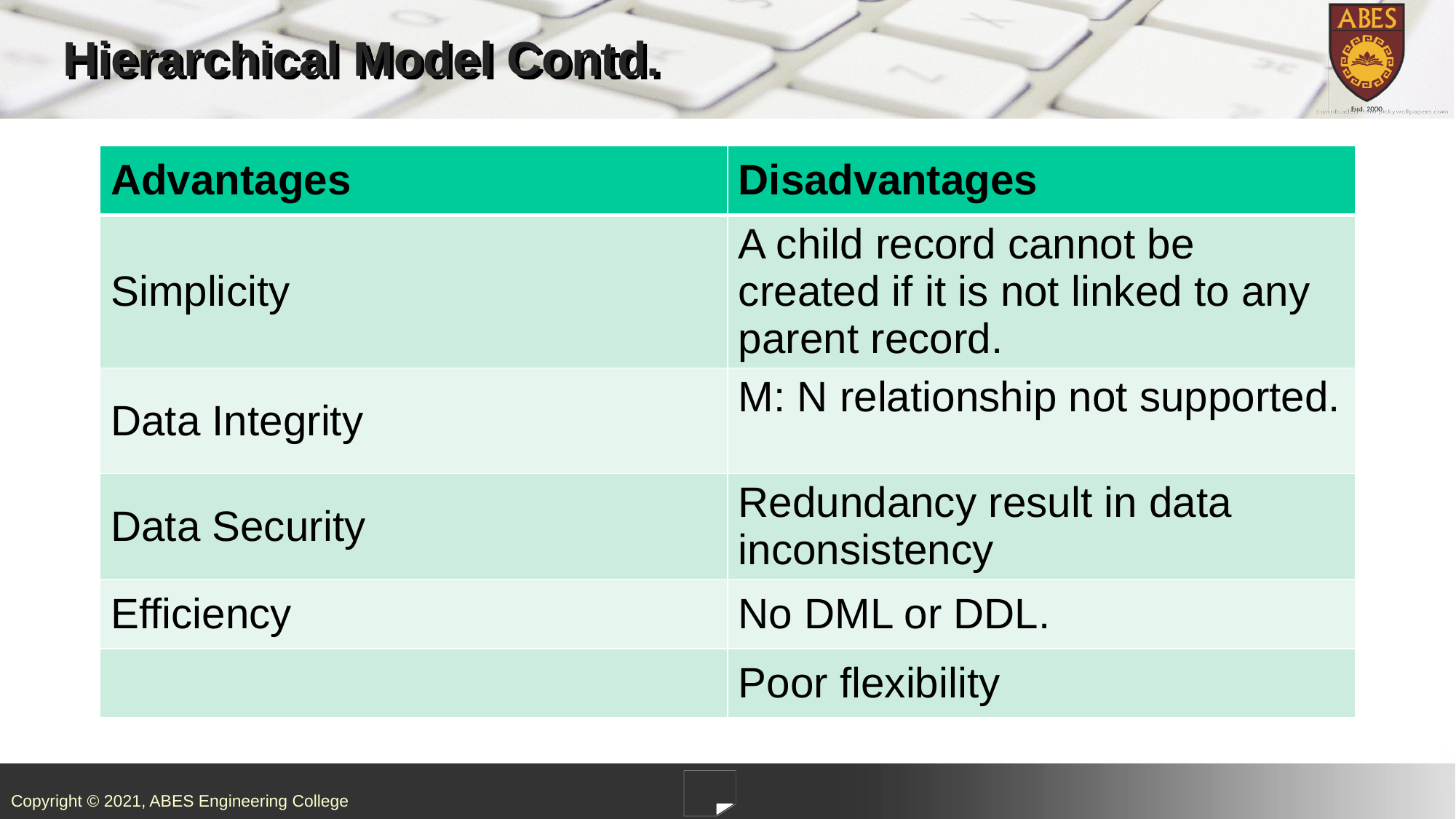

# Hierarchical Model Contd.
| Advantages | Disadvantages |
| --- | --- |
| Simplicity | A child record cannot be created if it is not linked to any parent record. |
| Data Integrity | M: N relationship not supported. |
| Data Security | Redundancy result in data inconsistency |
| Efficiency | No DML or DDL. |
|  | Poor flexibility |